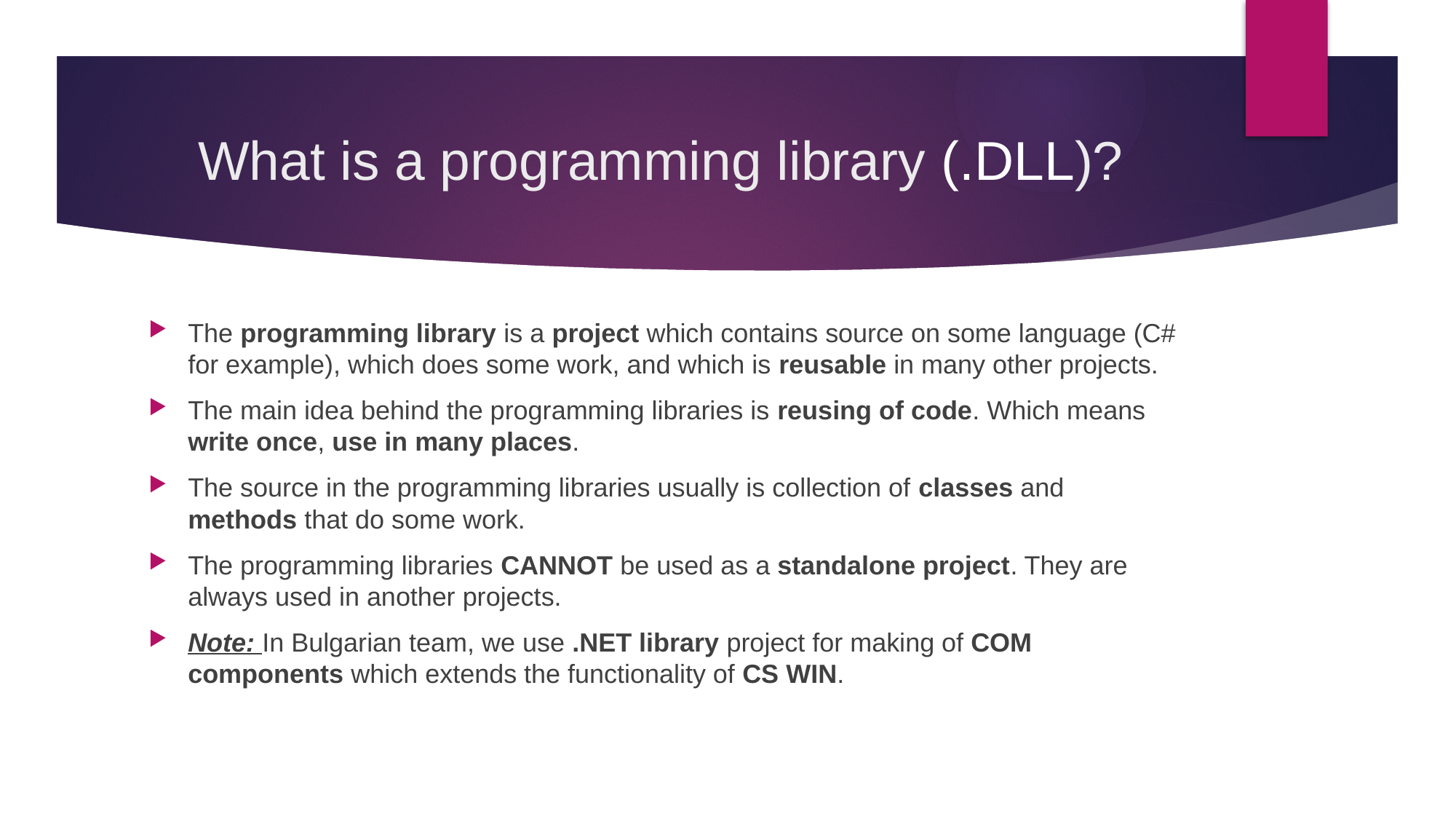

# What is a programming library (.DLL)?
The programming library is a project which contains source on some language (C# for example), which does some work, and which is reusable in many other projects.
The main idea behind the programming libraries is reusing of code. Which means write once, use in many places.
The source in the programming libraries usually is collection of classes and methods that do some work.
The programming libraries CANNOT be used as a standalone project. They are always used in another projects.
Note: In Bulgarian team, we use .NET library project for making of COM components which extends the functionality of CS WIN.